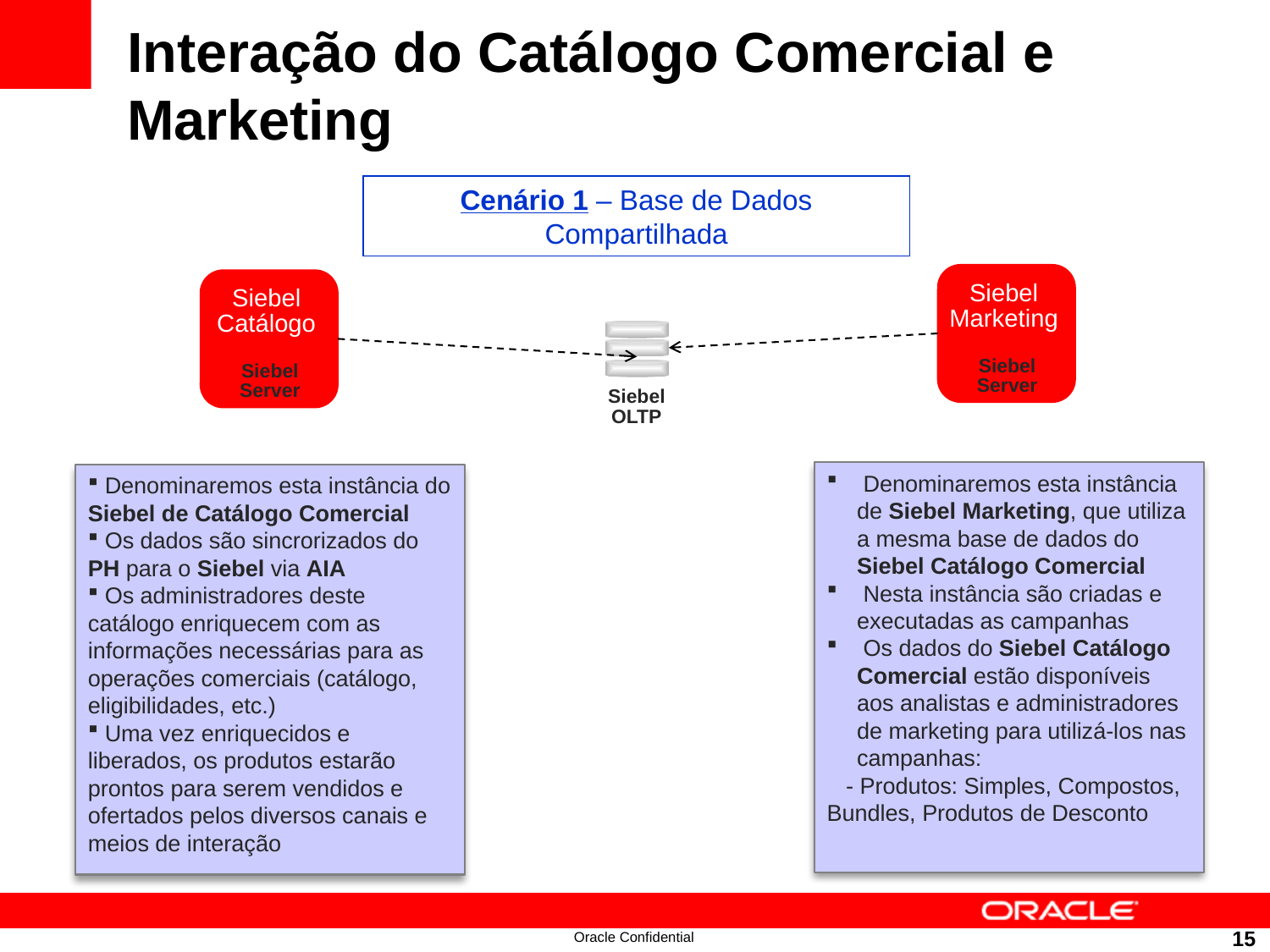

# Interação do Catálogo Comercial e Marketing
Cenário 1 – Base de Dados Compartilhada

Siebel
Marketing
Siebel
Catálogo

Siebel
Server
Siebel
Server
Siebel
OLTP
 Denominaremos esta instância de Siebel Marketing, que utiliza a mesma base de dados do Siebel Catálogo Comercial
 Nesta instância são criadas e executadas as campanhas
 Os dados do Siebel Catálogo Comercial estão disponíveis aos analistas e administradores de marketing para utilizá-los nas campanhas:
   - Produtos: Simples, Compostos, Bundles, Produtos de Desconto
 Denominaremos esta instância do Siebel de Catálogo Comercial
 Os dados são sincrorizados do PH para o Siebel via AIA
 Os administradores deste catálogo enriquecem com as informações necessárias para as operações comerciais (catálogo, eligibilidades, etc.)
 Uma vez enriquecidos e liberados, os produtos estarão prontos para serem vendidos e ofertados pelos diversos canais e meios de interação
15